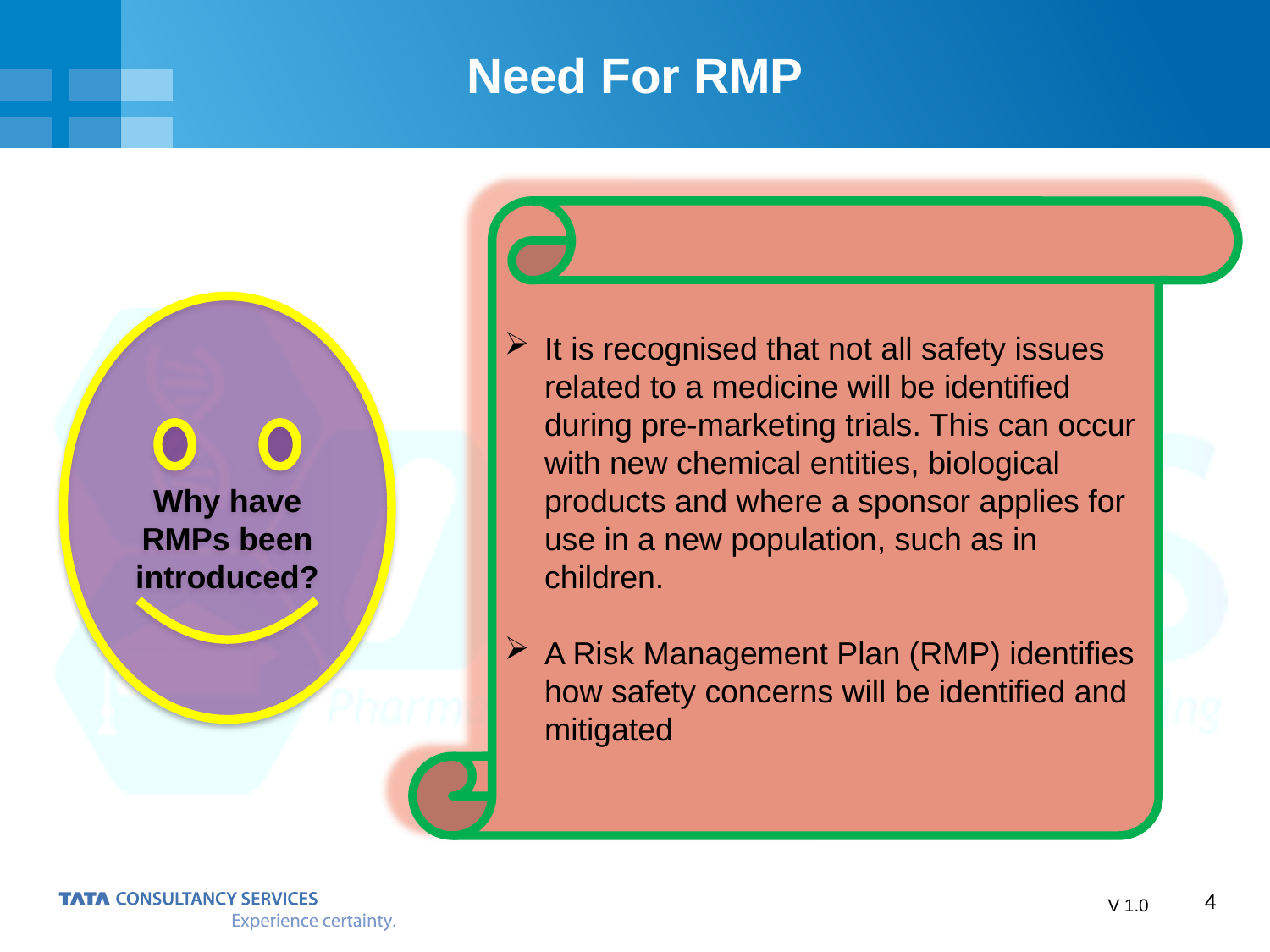

# Need For RMP

It is recognised that not all safety issues related to a medicine will be identified during pre-marketing trials. This can occur with new chemical entities, biological products and where a sponsor applies for use in a new population, such as in children.

A Risk Management Plan (RMP) identifies how safety concerns will be identified and mitigated

Why have RMPs been introduced?